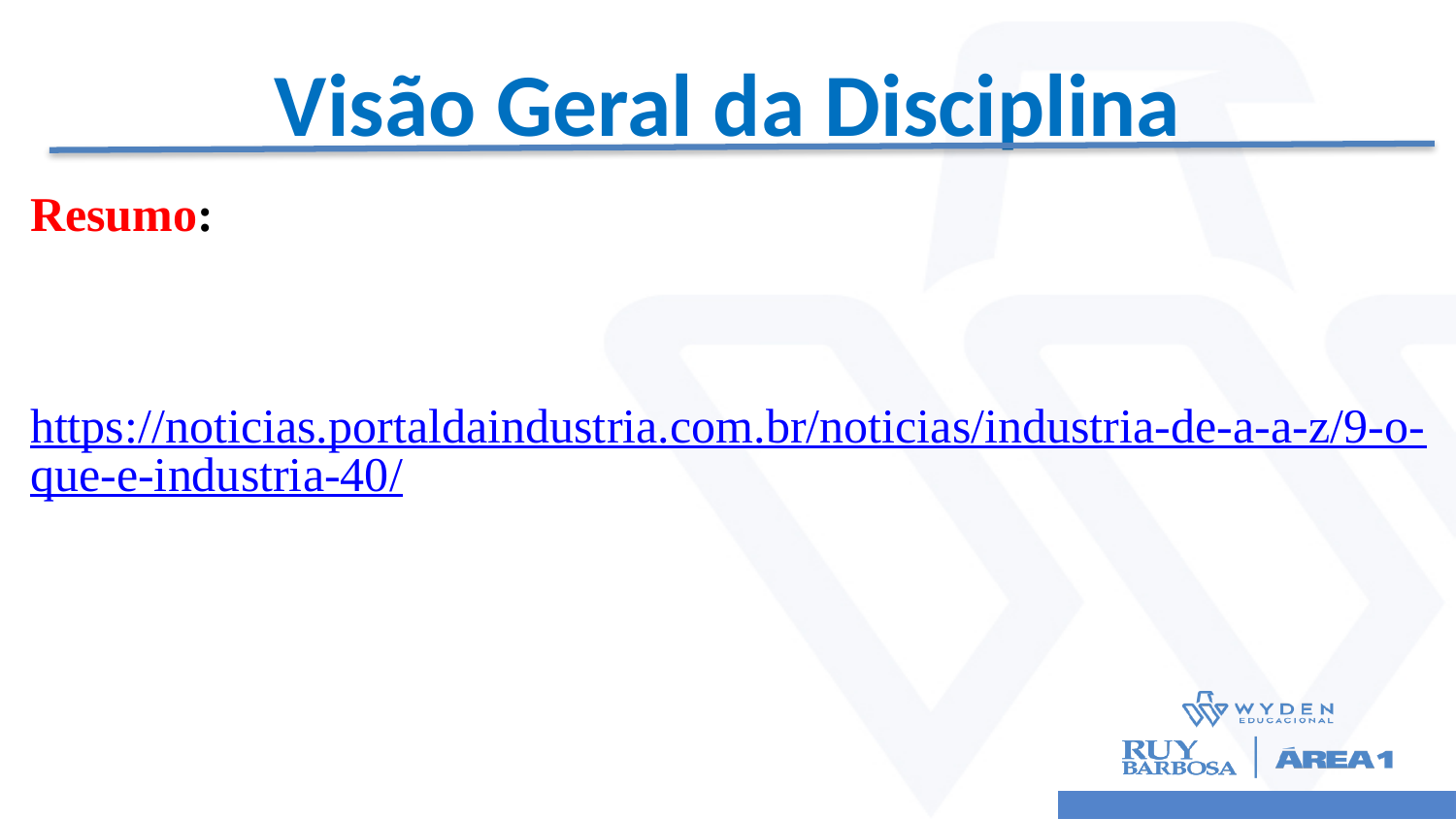

# Visão Geral da Disciplina
Resumo:

https://noticias.portaldaindustria.com.br/noticias/industria-de-a-a-z/9-o-que-e-industria-40/